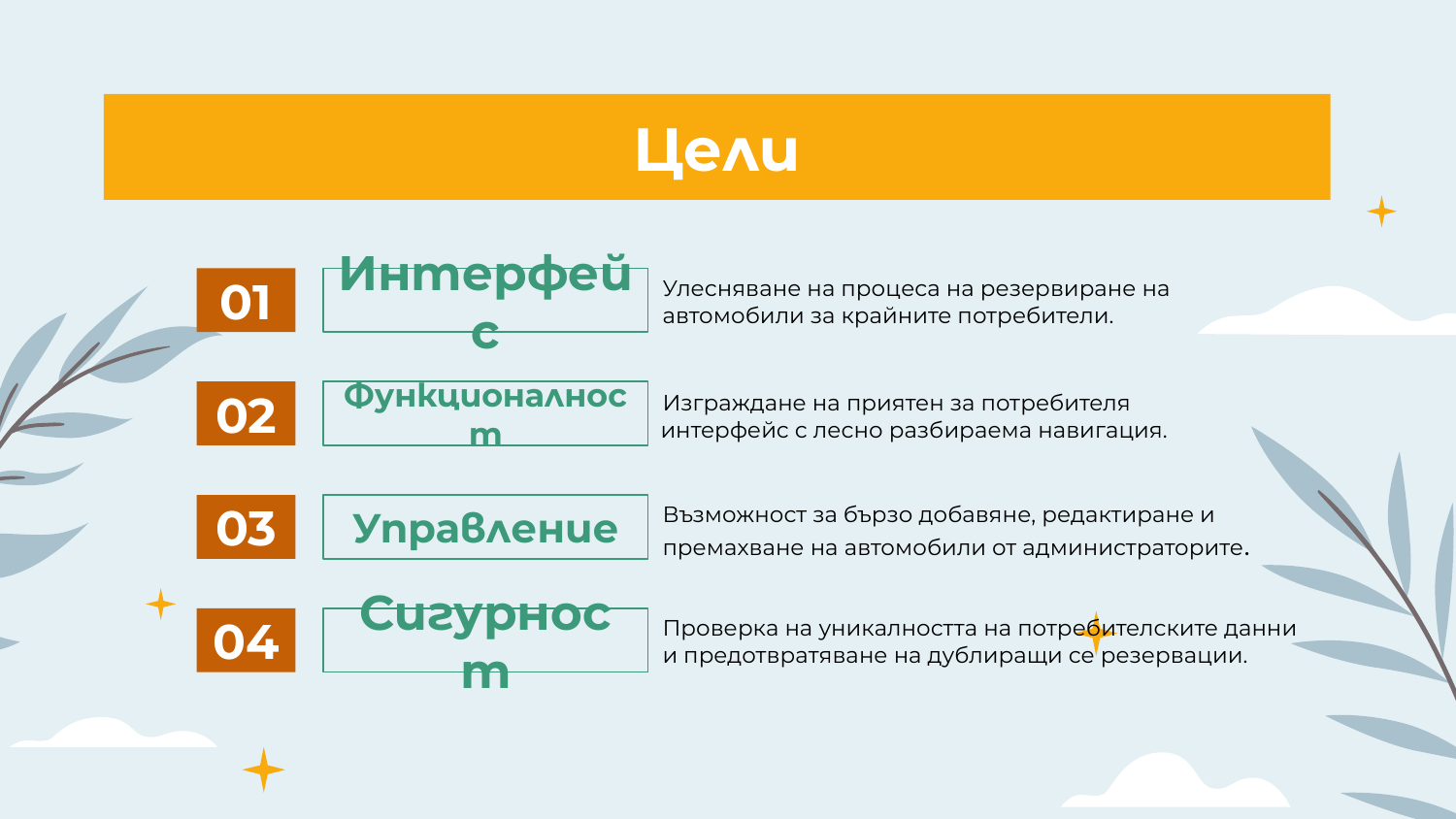

Цели
# 01
Интерфейс
Улесняване на процеса на резервиране на автомобили за крайните потребители.

         Изграждане на приятен за потребителя интерфейс с лесно разбираема навигация.
02
Функционалност
Възможност за бързо добавяне, редактиране и премахване на автомобили от администраторите.
03
Управление

04
Сигурност
Проверка на уникалността на потребителските данни и предотвратяване на дублиращи се резервации.